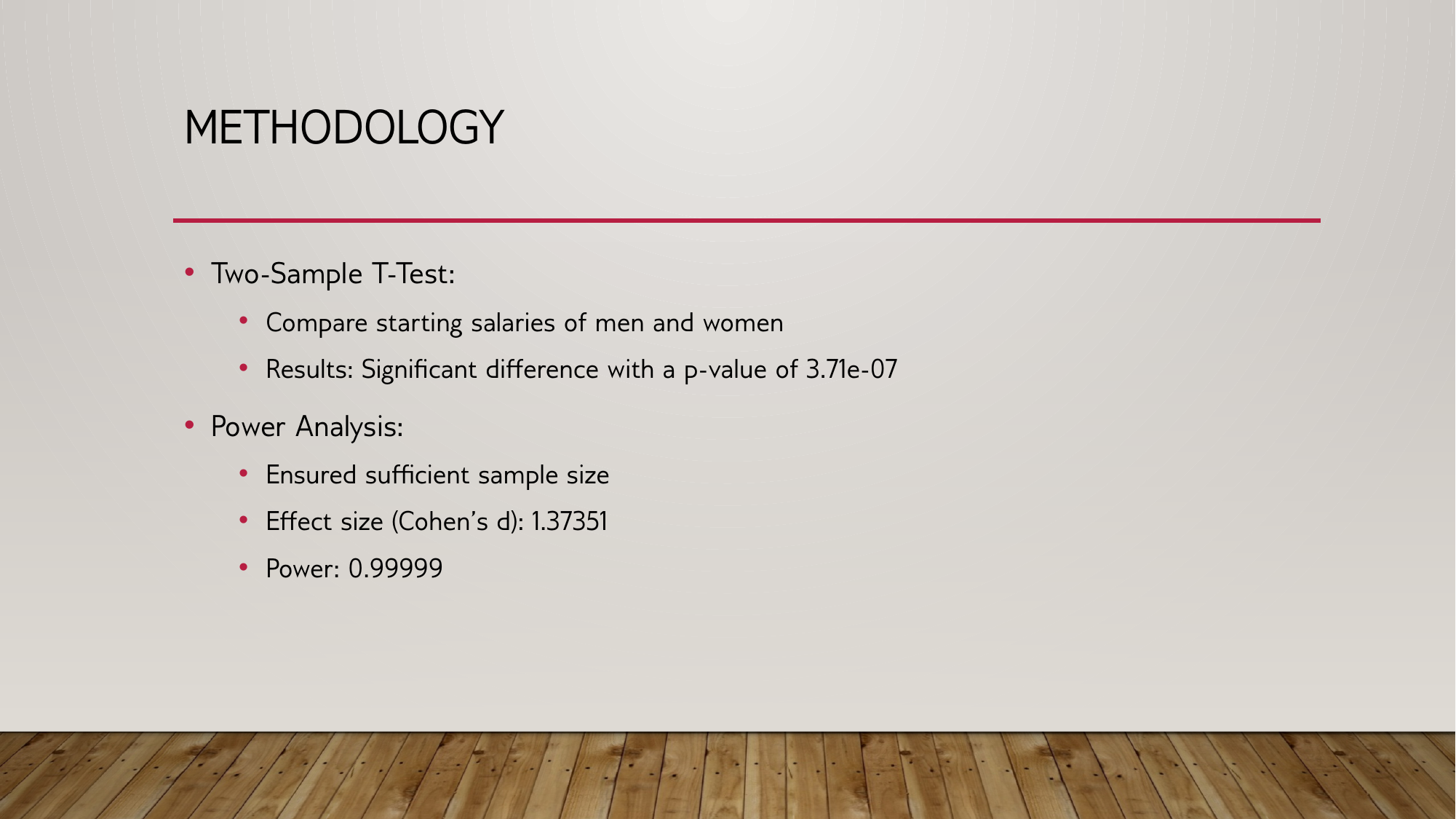

# Methodology
Two-Sample T-Test:
Compare starting salaries of men and women
Results: Significant difference with a p-value of 3.71e-07
Power Analysis:
Ensured sufficient sample size
Effect size (Cohen’s d): 1.37351
Power: 0.99999